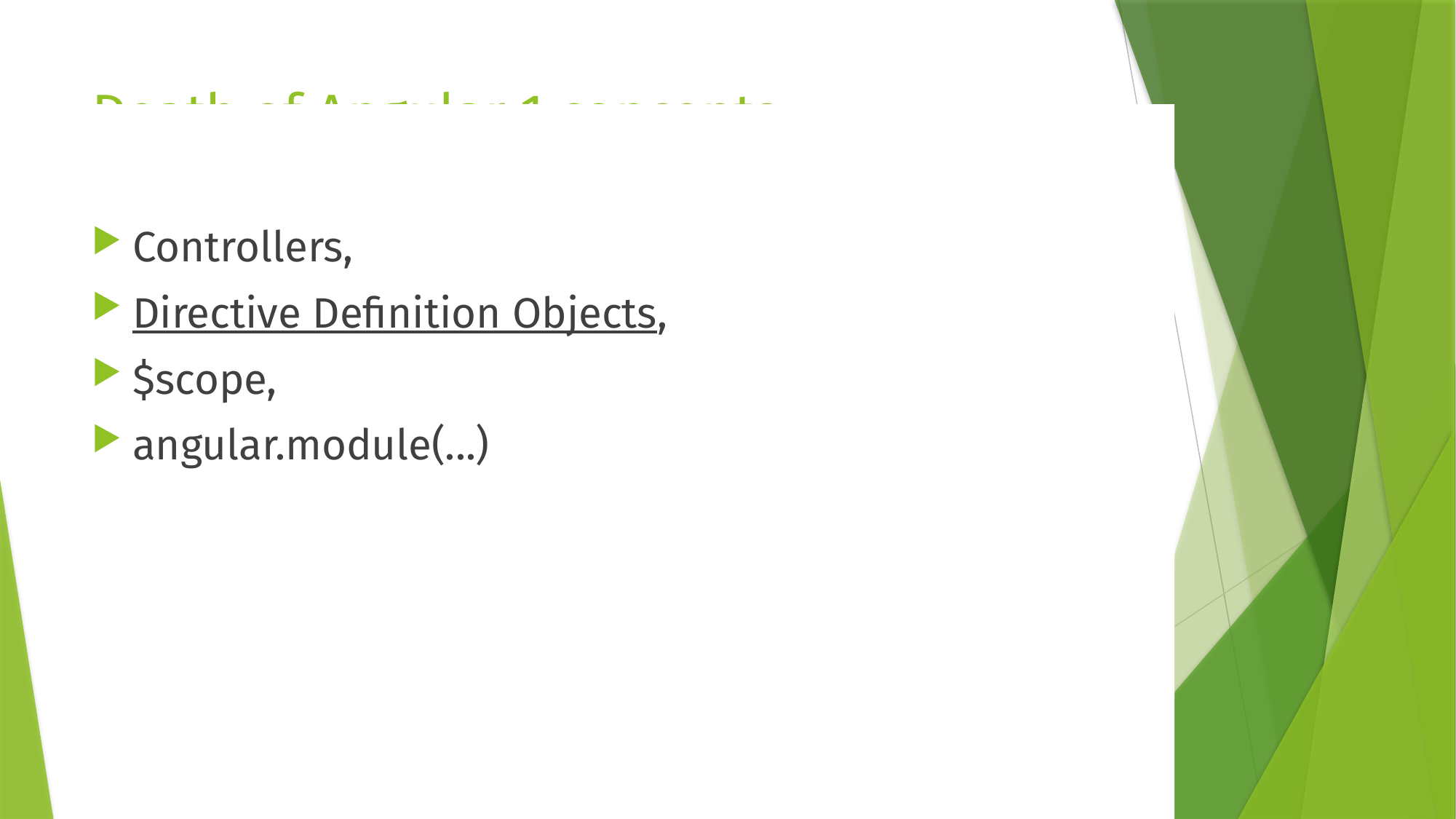

# Death of Angular 1 concepts

Controllers,
Directive Definition Objects,
$scope,
angular.module(...)